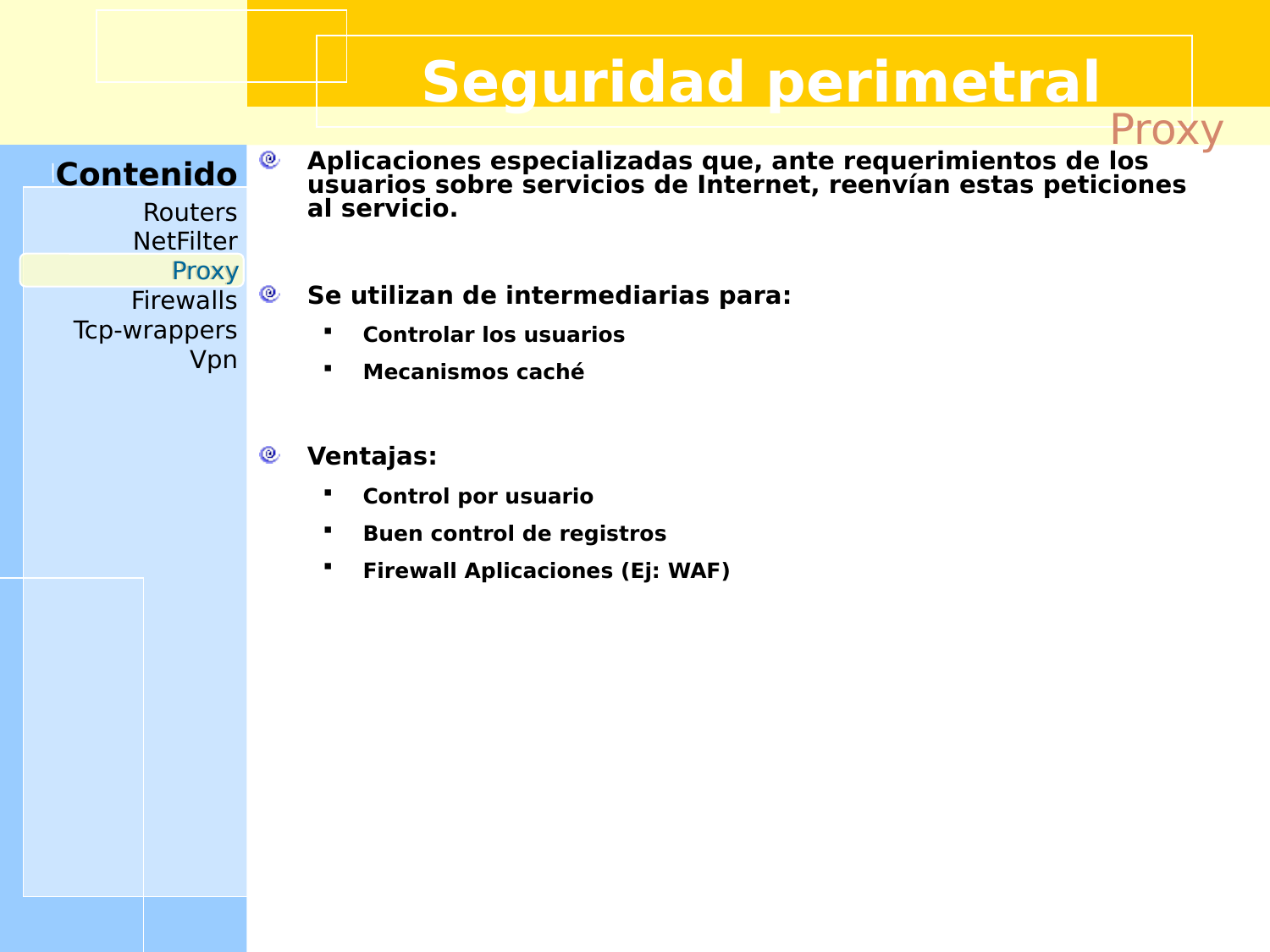

# Seguridad perimetral
Proxy
Aplicaciones especializadas que, ante requerimientos de los usuarios sobre servicios de Internet, reenvían estas peticiones al servicio.

Se utilizan de intermediarias para:
Controlar los usuarios
Mecanismos caché

Ventajas:
Control por usuario
Buen control de registros
Firewall Aplicaciones (Ej: WAF)
Proxy